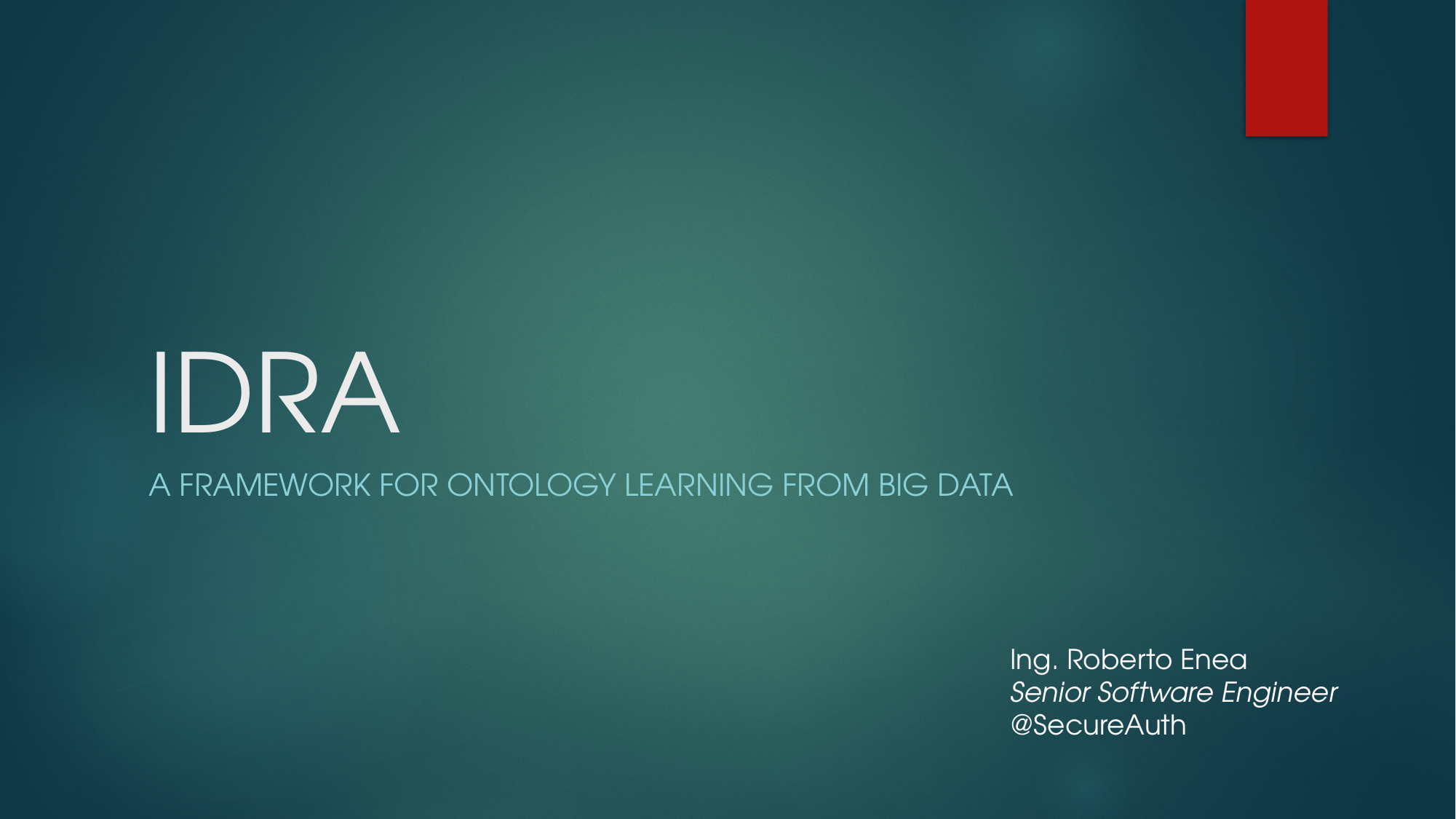

# IDRA
A framework for ontology Learning FROM Big Data
Ing. Roberto Enea
Senior Software Engineer
@SecureAuth